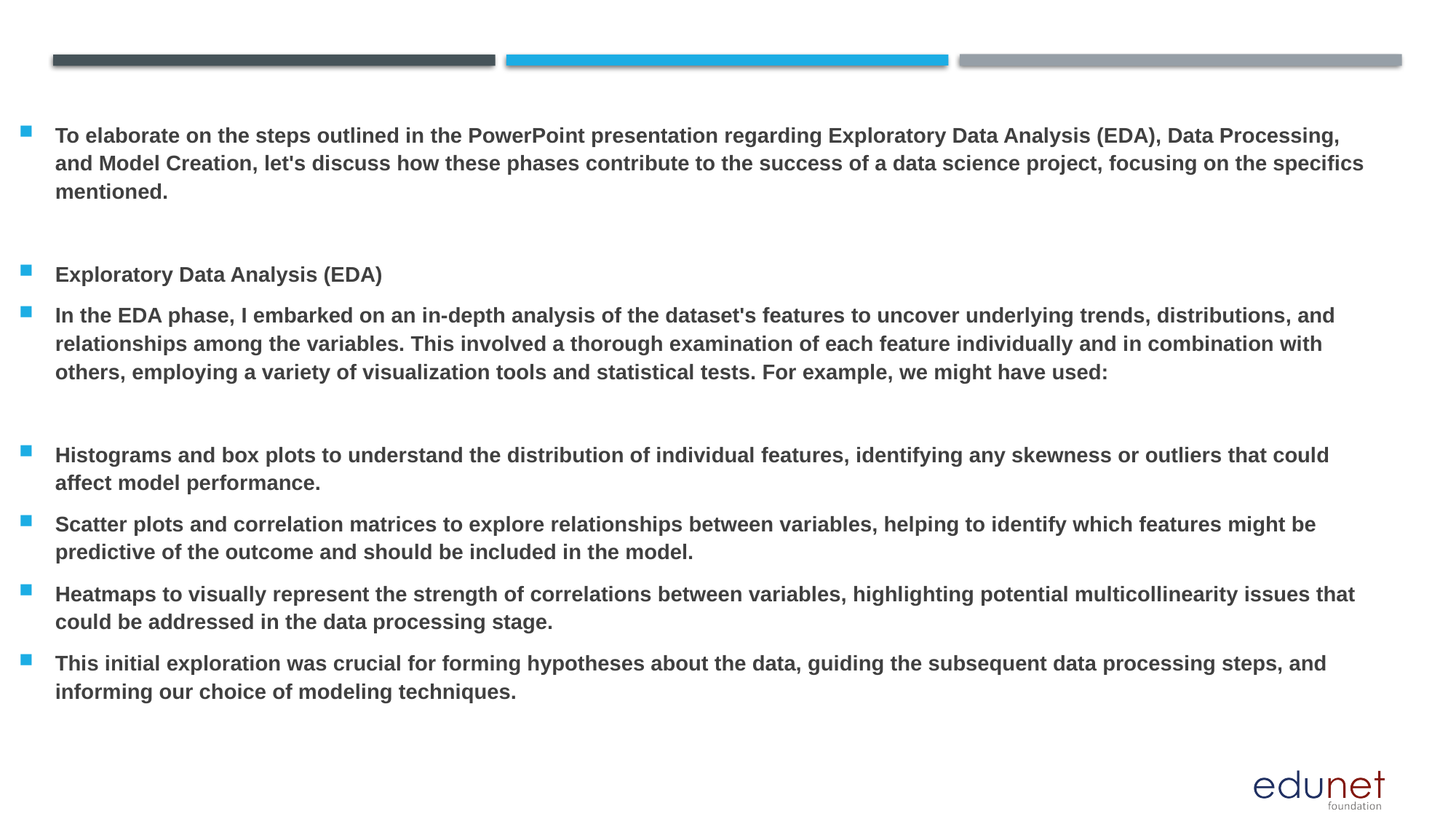

To elaborate on the steps outlined in the PowerPoint presentation regarding Exploratory Data Analysis (EDA), Data Processing, and Model Creation, let's discuss how these phases contribute to the success of a data science project, focusing on the specifics mentioned.

Exploratory Data Analysis (EDA)
In the EDA phase, I embarked on an in-depth analysis of the dataset's features to uncover underlying trends, distributions, and relationships among the variables. This involved a thorough examination of each feature individually and in combination with others, employing a variety of visualization tools and statistical tests. For example, we might have used:

Histograms and box plots to understand the distribution of individual features, identifying any skewness or outliers that could affect model performance.
Scatter plots and correlation matrices to explore relationships between variables, helping to identify which features might be predictive of the outcome and should be included in the model.
Heatmaps to visually represent the strength of correlations between variables, highlighting potential multicollinearity issues that could be addressed in the data processing stage.
This initial exploration was crucial for forming hypotheses about the data, guiding the subsequent data processing steps, and informing our choice of modeling techniques.

#